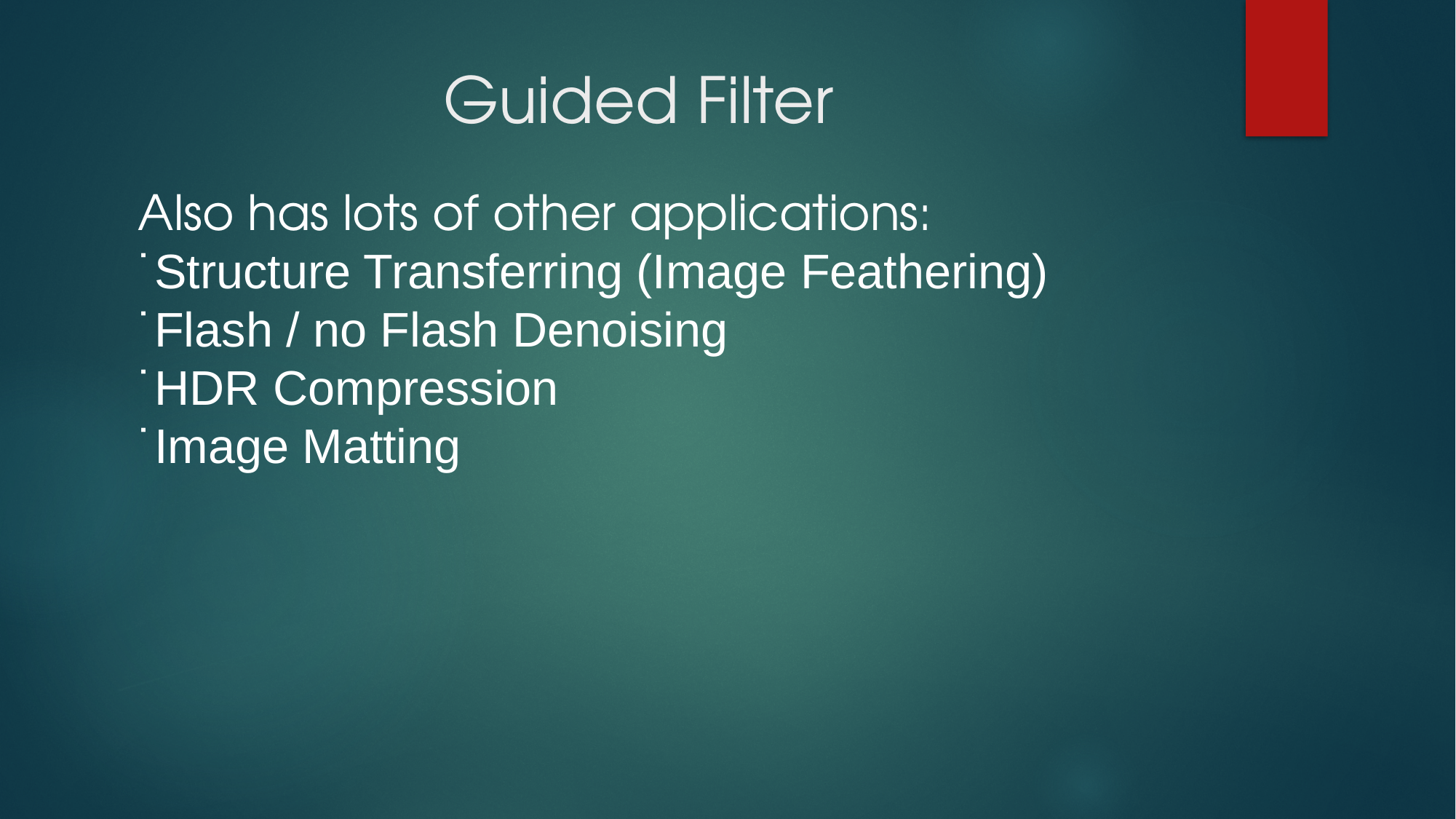

# Guided Filter
Also has lots of other applications:
˙Structure Transferring (Image Feathering)
˙Flash / no Flash Denoising
˙HDR Compression
˙Image Matting